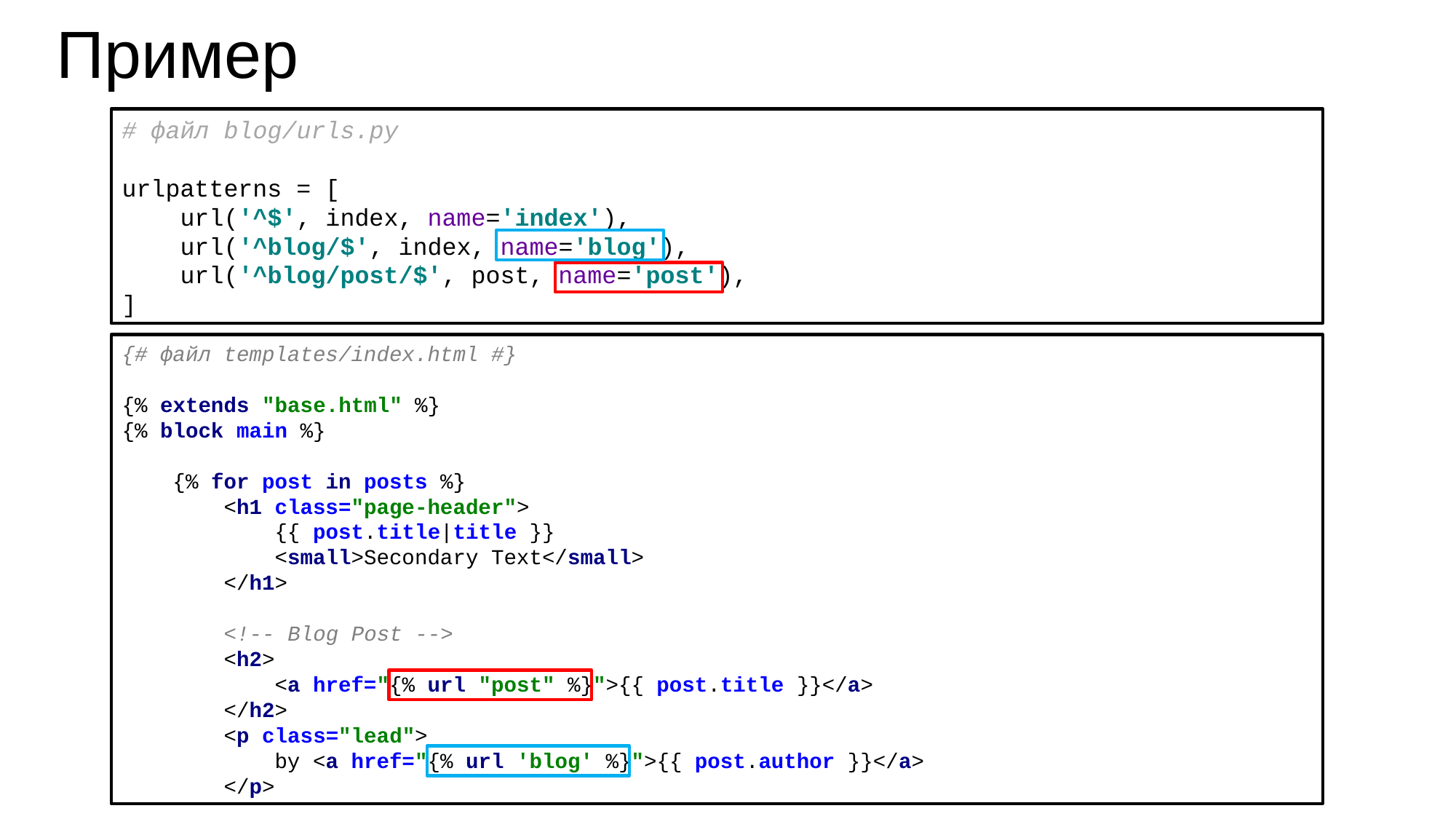

# Пример
# файл blog/urls.py

urlpatterns = [
    url('^$', index, name='index'),
    url('^blog/$', index, name='blog'),
    url('^blog/post/$', post, name='post'),
]

{# файл templates/index.html #}
{% extends "base.html" %}
{% block main %}
    {% for post in posts %}
        <h1 class="page-header">
            {{ post.title|title }}
            <small>Secondary Text</small>
        </h1>
        <!-- Blog Post -->
        <h2>
            <a href="{% url "post" %}">{{ post.title }}</a>
        </h2>
        <p class="lead">
            by <a href="{% url 'blog' %}">{{ post.author }}</a>
        </p>